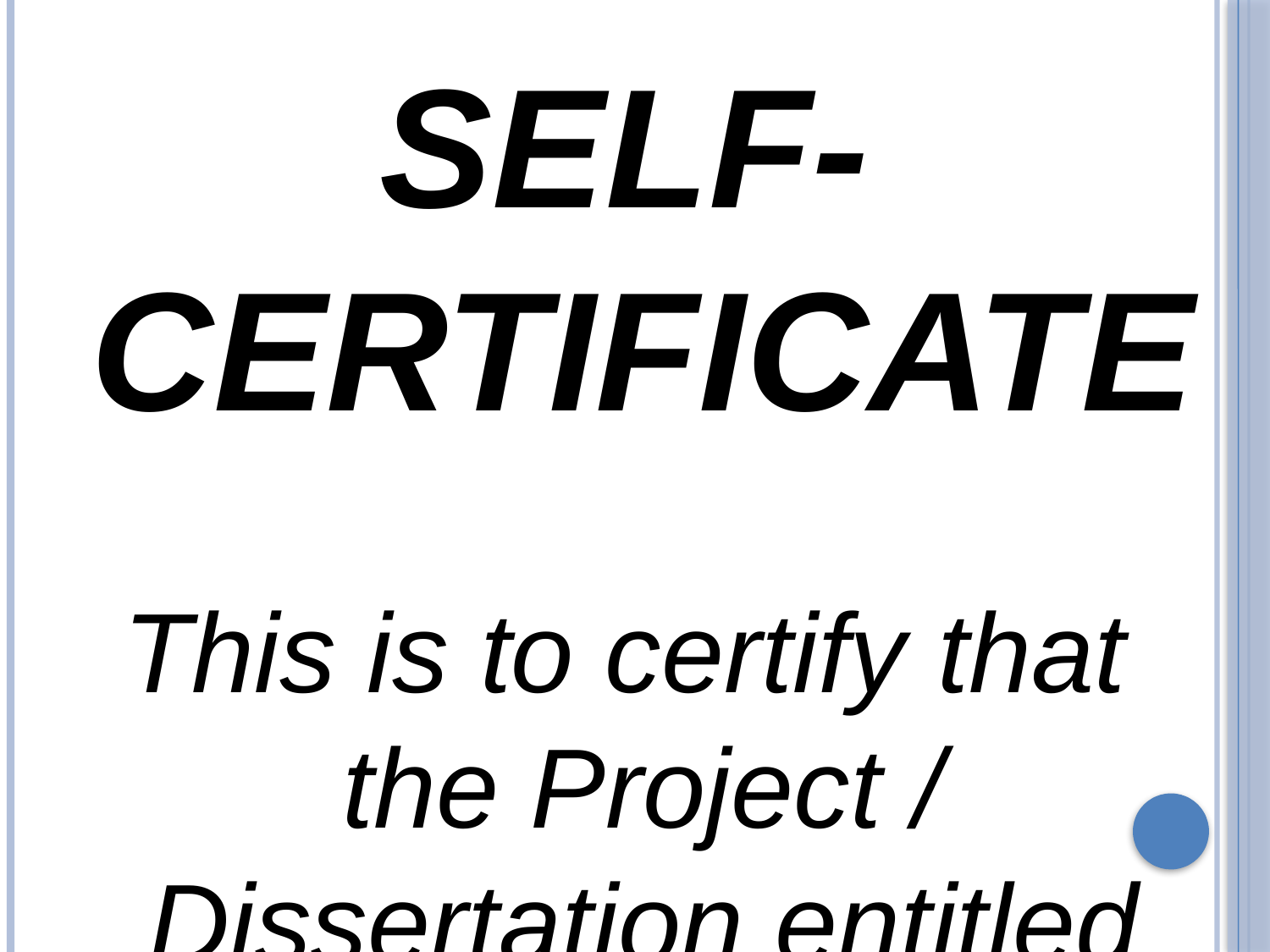

SELF-CERTIFICATE

This is to certify that the Project / Dissertation entitled Employee Management Programme is a confide work done by Master Debashish of class XII   Session 2015-16 in partial fulfillment of CBSE’s AISSCE Examination 2015-16  and has been carried out under my direct supervision and guidance. This report or a similar report on the topic has not been submitted for any other examination and does not form a part of any other course undergone by the candidate.

Signature ……………				Signature ……………………..
Name: ……….					Name: …………………………
Signature ……………				Signature ……………………..
Name: ……….					Name: …………………………

Signature ……………………..
Name:    Hariom Patnaha
Designation: PGT (Comp.Sc.)

……….…………………
     Signature of Principal
        Name:  ………………….
Place:…………….
Date:……………..